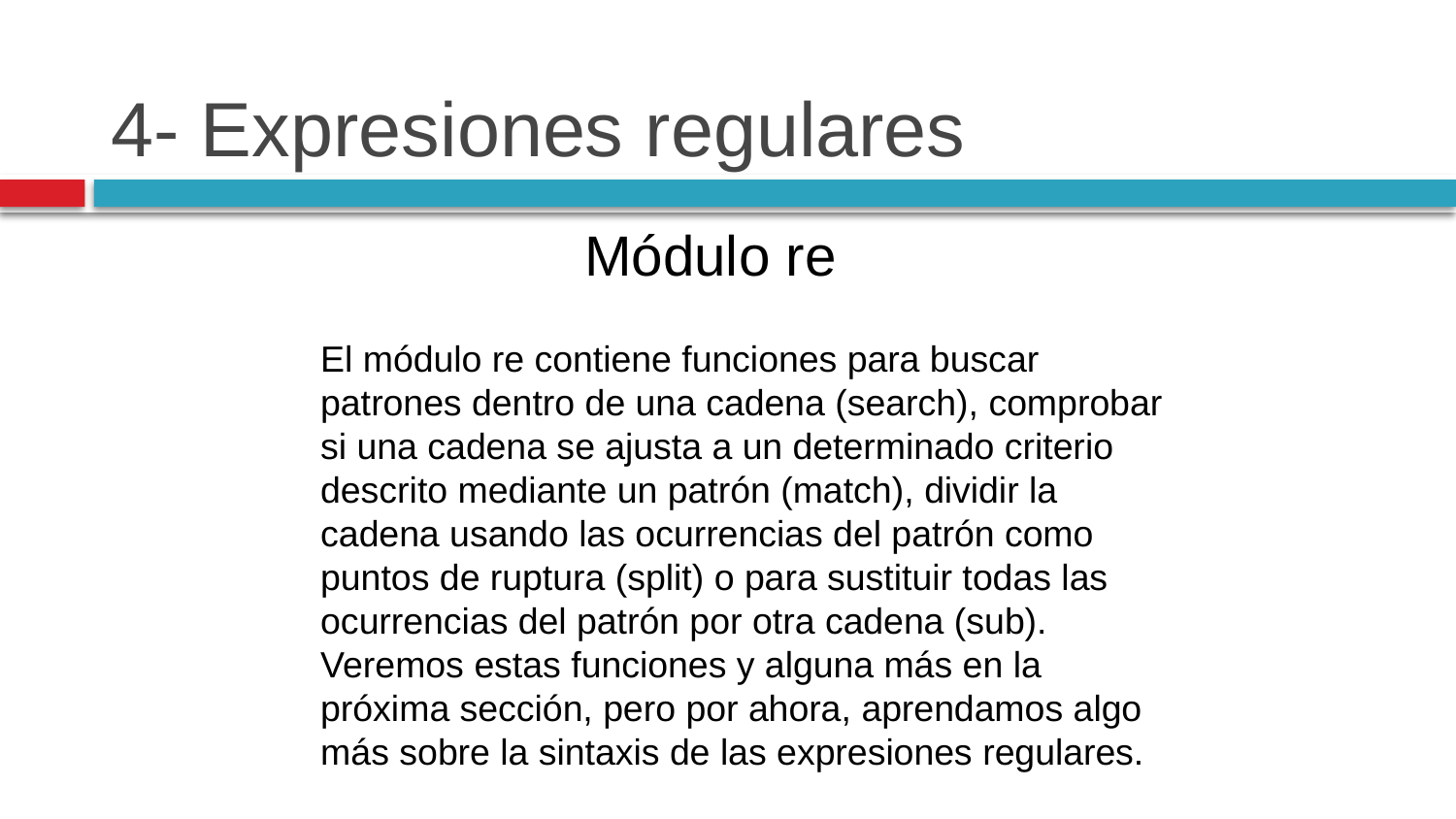

# 4- Expresiones regulares
Módulo re
El módulo re contiene funciones para buscar patrones dentro de una cadena (search), comprobar si una cadena se ajusta a un determinado criterio descrito mediante un patrón (match), dividir la cadena usando las ocurrencias del patrón como puntos de ruptura (split) o para sustituir todas las ocurrencias del patrón por otra cadena (sub). Veremos estas funciones y alguna más en la próxima sección, pero por ahora, aprendamos algo más sobre la sintaxis de las expresiones regulares.